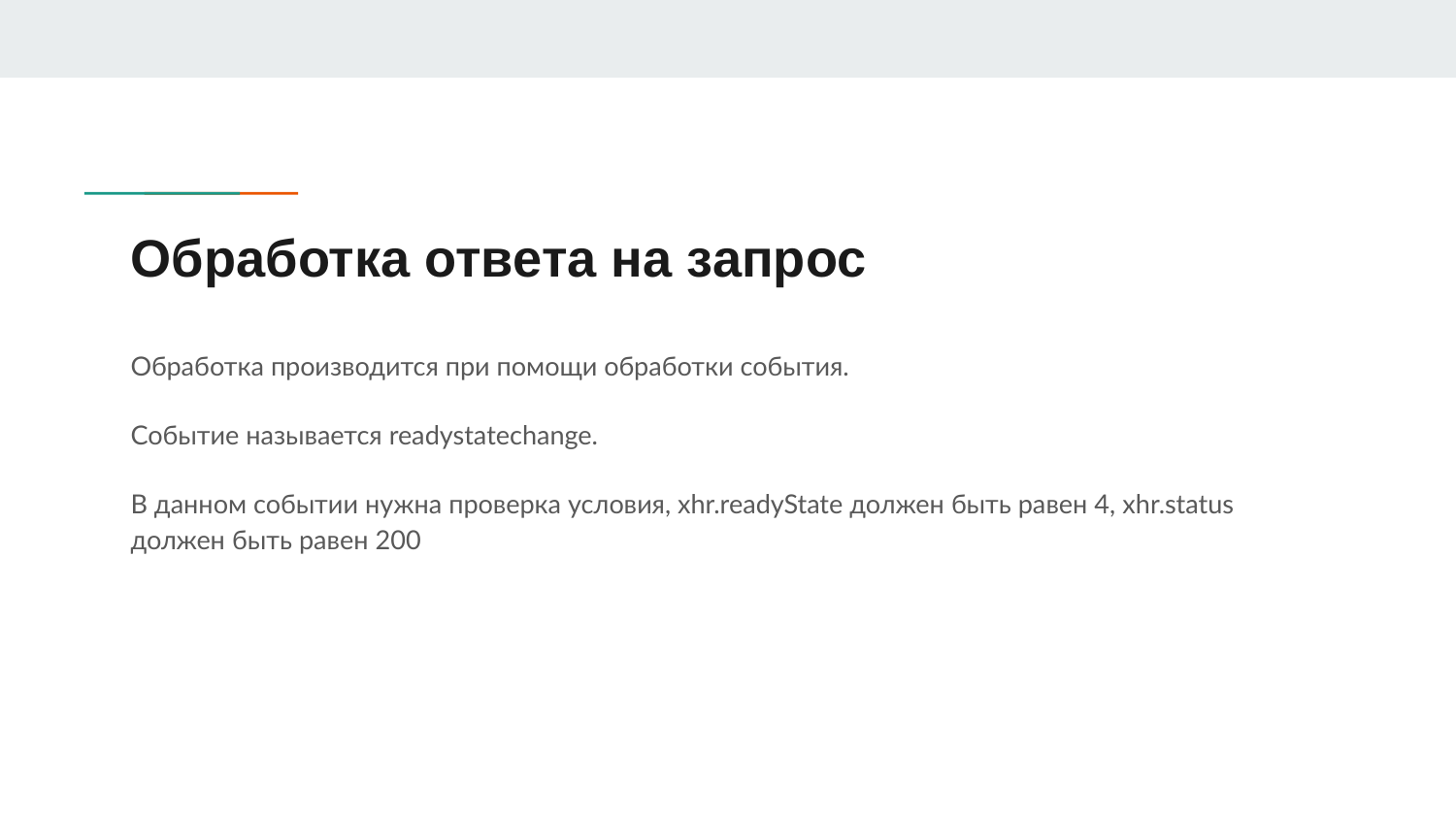

# Обработка ответа на запрос
Обработка производится при помощи обработки события.
Событие называется readystatechange.
В данном событии нужна проверка условия, xhr.readyState должен быть равен 4, xhr.status должен быть равен 200